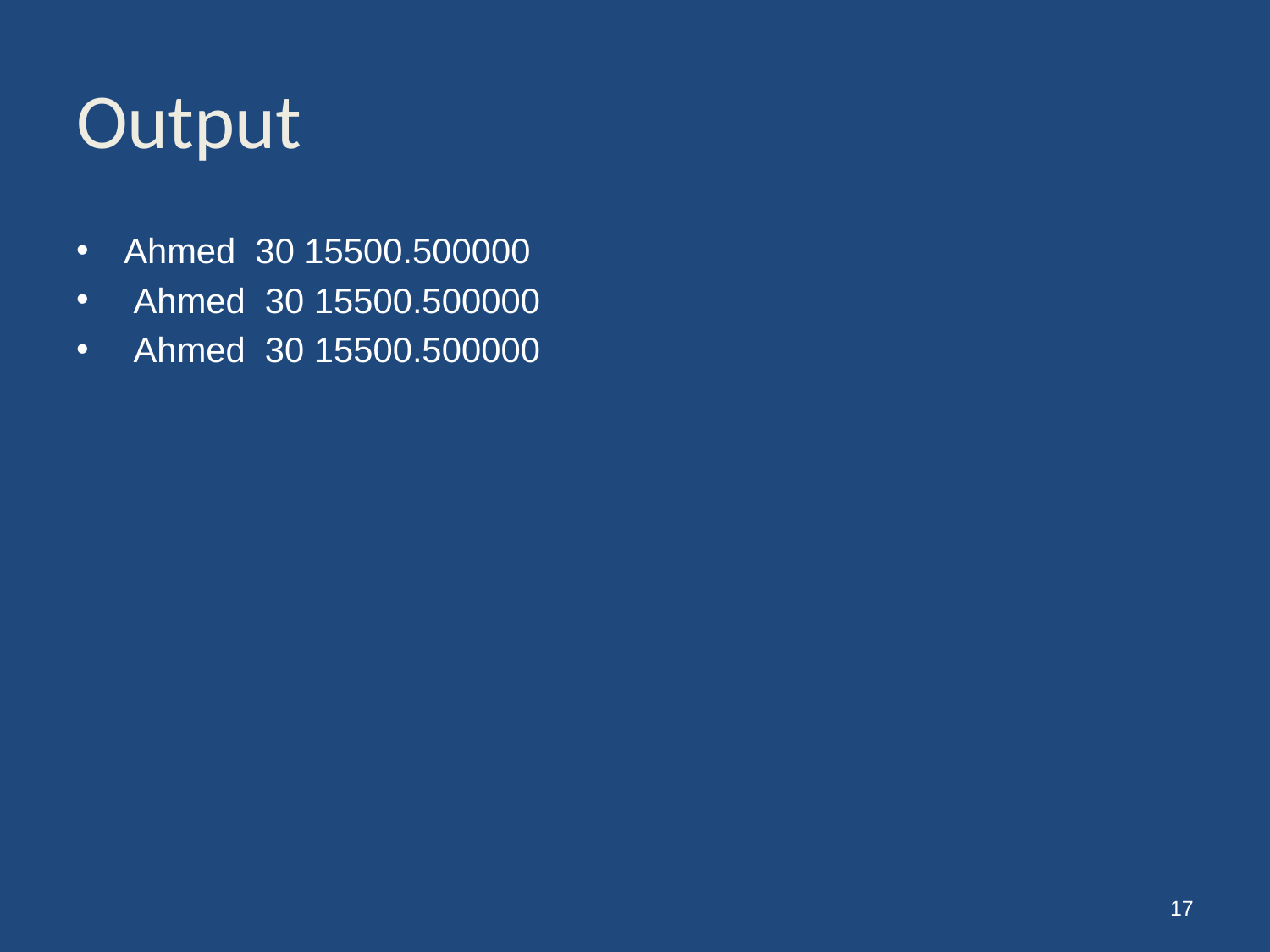

# Output
Ahmed  30 15500.500000
 Ahmed  30 15500.500000
 Ahmed  30 15500.500000
17